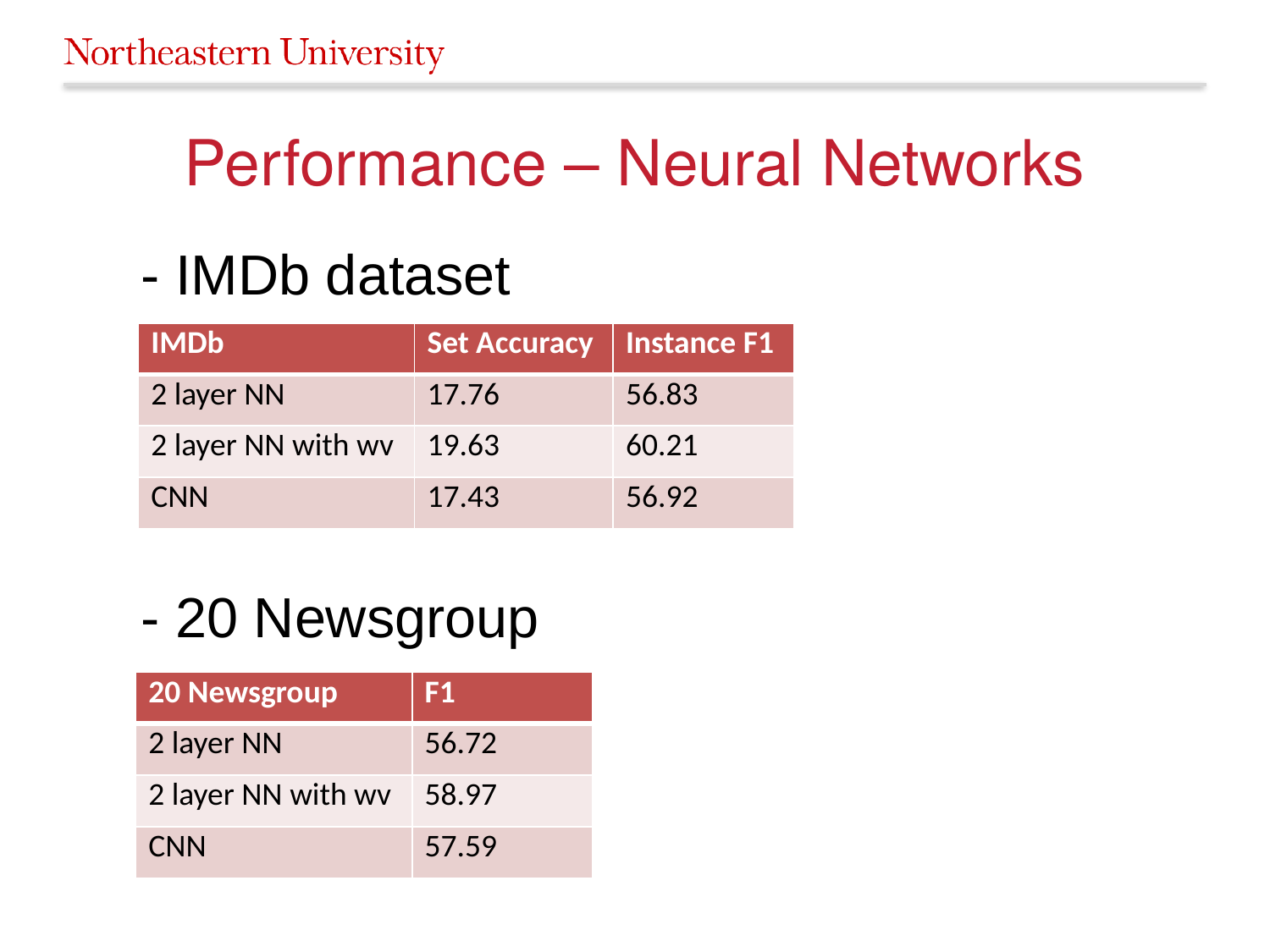

# Performance – Neural Networks
- IMDb dataset
| IMDb | Set Accuracy | Instance F1 |
| --- | --- | --- |
| 2 layer NN | 17.76 | 56.83 |
| 2 layer NN with wv | 19.63 | 60.21 |
| CNN | 17.43 | 56.92 |
- 20 Newsgroup
| 20 Newsgroup | F1 |
| --- | --- |
| 2 layer NN | 56.72 |
| 2 layer NN with wv | 58.97 |
| CNN | 57.59 |